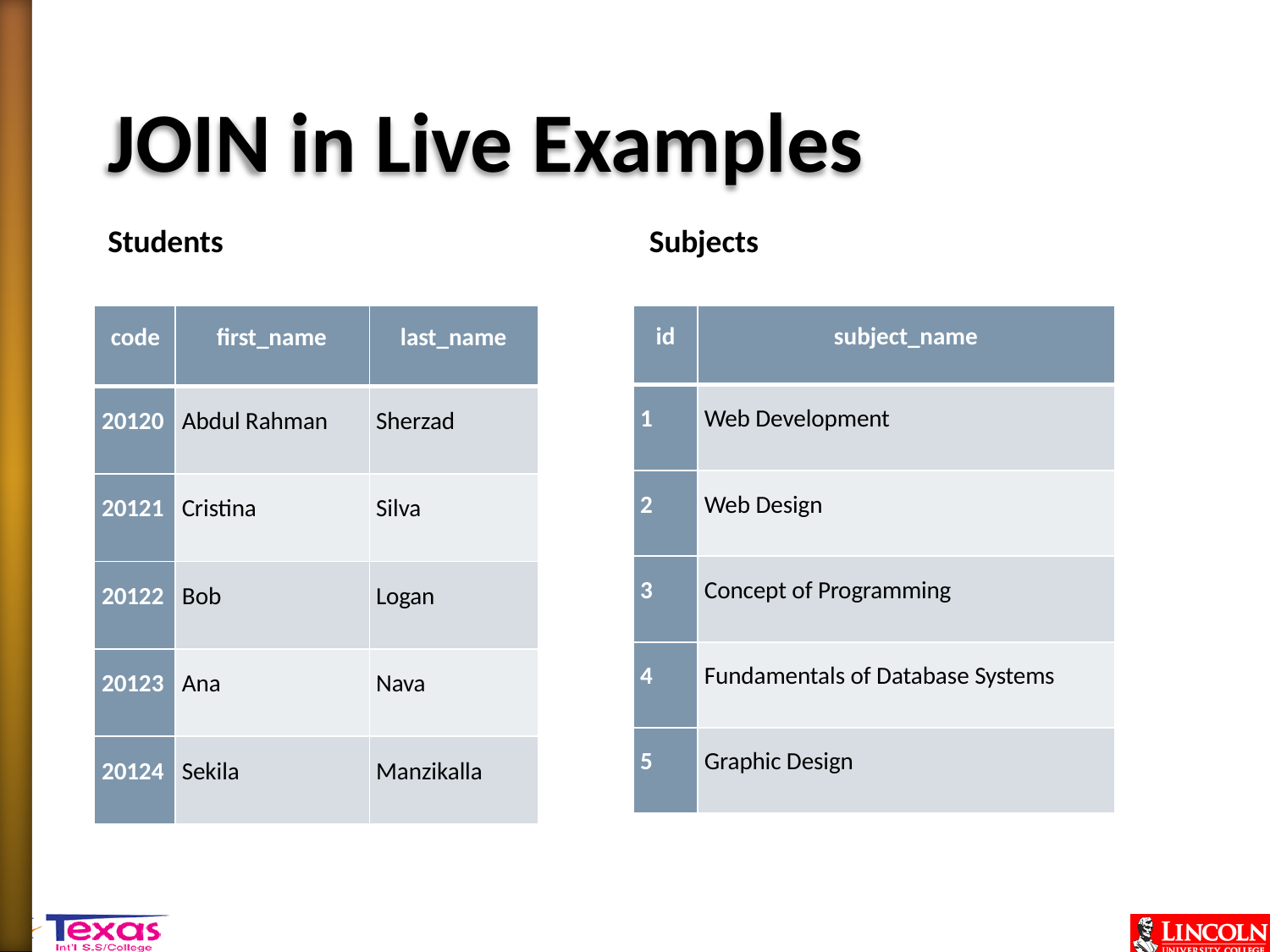

# JOIN in Live Examples
Students	Subjects
| code | first\_name | last\_name |
| --- | --- | --- |
| 20120 | Abdul Rahman | Sherzad |
| 20121 | Cristina | Silva |
| 20122 | Bob | Logan |
| 20123 | Ana | Nava |
| 20124 | Sekila | Manzikalla |
| id | subject\_name |
| --- | --- |
| 1 | Web Development |
| 2 | Web Design |
| 3 | Concept of Programming |
| 4 | Fundamentals of Database Systems |
| 5 | Graphic Design |